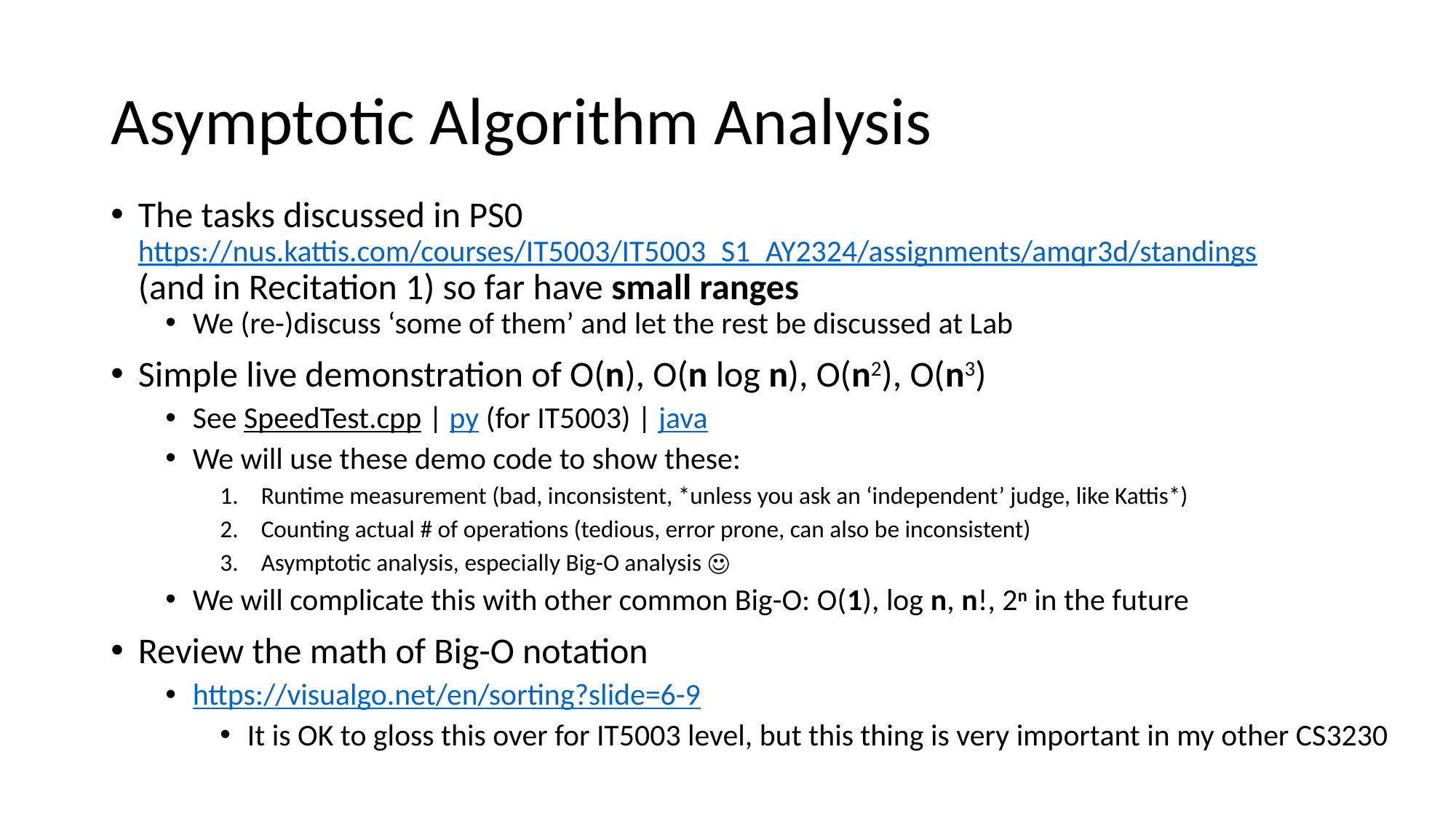

# Asymptotic Algorithm Analysis
The tasks discussed in PS0 https://nus.kattis.com/courses/IT5003/IT5003_S1_AY2324/assignments/amqr3d/standings
(and in Recitation 1) so far have small ranges
We (re-)discuss ‘some of them’ and let the rest be discussed at Lab
Simple live demonstration of O(n), O(n log n), O(n2), O(n3)
See SpeedTest.cpp | py (for IT5003) | java
We will use these demo code to show these:
Runtime measurement (bad, inconsistent, *unless you ask an ‘independent’ judge, like Kattis*)
Counting actual # of operations (tedious, error prone, can also be inconsistent)
Asymptotic analysis, especially Big-O analysis ☺
We will complicate this with other common Big-O: O(1), log n, n!, 2n in the future
Review the math of Big-O notation
https://visualgo.net/en/sorting?slide=6-9
It is OK to gloss this over for IT5003 level, but this thing is very important in my other CS3230